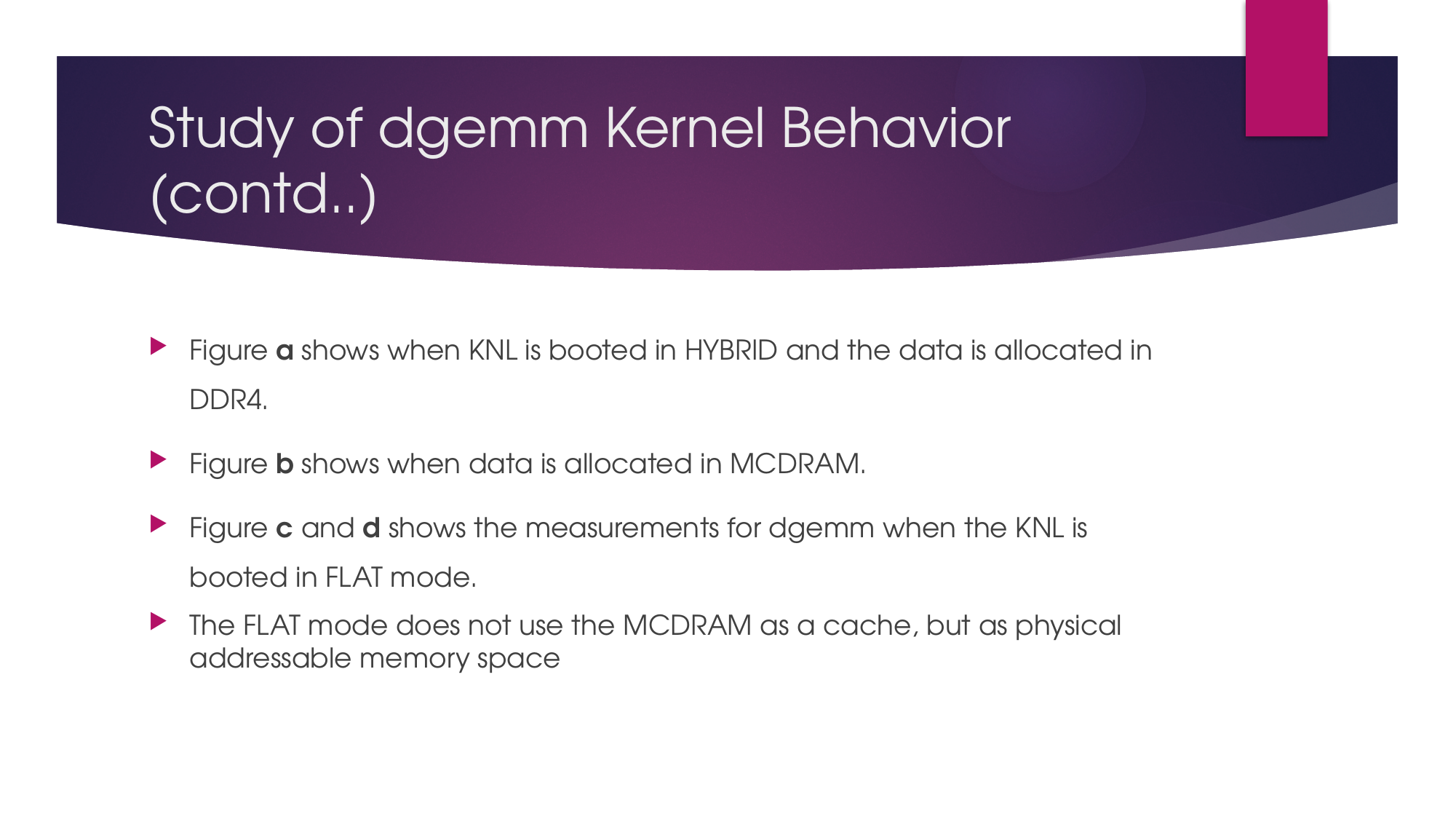

# Study of dgemm Kernel Behavior (contd..)
Figure a shows when KNL is booted in HYBRID and the data is allocated in DDR4.
Figure b shows when data is allocated in MCDRAM.
Figure c and d shows the measurements for dgemm when the KNL is booted in FLAT mode.
The FLAT mode does not use the MCDRAM as a cache, but as physical addressable memory space